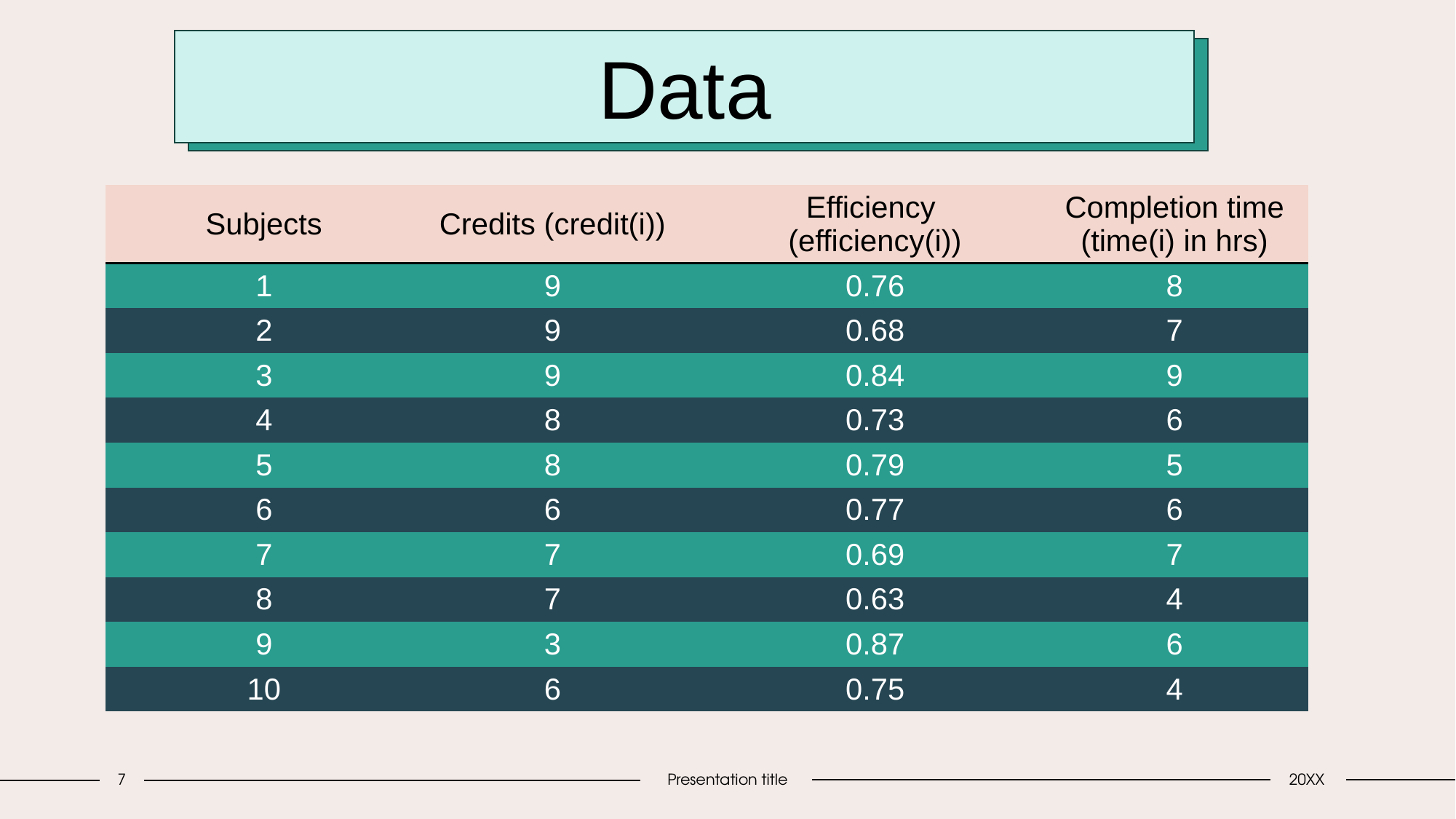

Data

|  | Subjects | Credits (credit(i)) | Efficiency (efficiency(i)) | Completion time (time(i) in hrs) |
| --- | --- | --- | --- | --- |
|  | 1 | 9 | 0.76 | 8 |
|  | 2 | 9 | 0.68 | 7 |
|  | 3 | 9 | 0.84 | 9 |
|  | 4 | 8 | 0.73 | 6 |
|  | 5 | 8 | 0.79 | 5 |
|  | 6 | 6 | 0.77 | 6 |
|  | 7 | 7 | 0.69 | 7 |
|  | 8 | 7 | 0.63 | 4 |
|  | 9 | 3 | 0.87 | 6 |
|  | 10 | 6 | 0.75 | 4 |
7
Presentation title
20XX